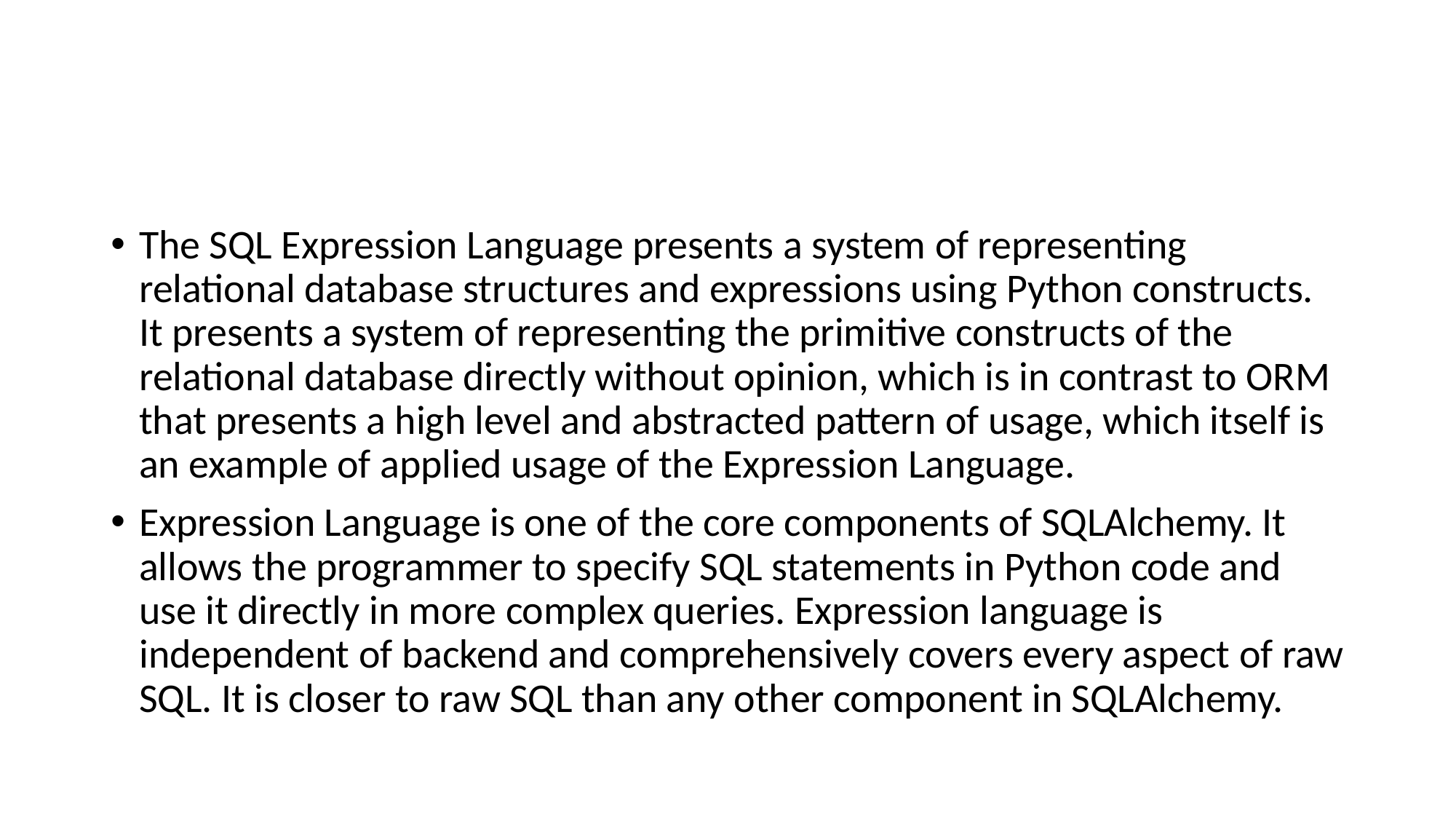

#
The SQL Expression Language presents a system of representing relational database structures and expressions using Python constructs. It presents a system of representing the primitive constructs of the relational database directly without opinion, which is in contrast to ORM that presents a high level and abstracted pattern of usage, which itself is an example of applied usage of the Expression Language.
Expression Language is one of the core components of SQLAlchemy. It allows the programmer to specify SQL statements in Python code and use it directly in more complex queries. Expression language is independent of backend and comprehensively covers every aspect of raw SQL. It is closer to raw SQL than any other component in SQLAlchemy.